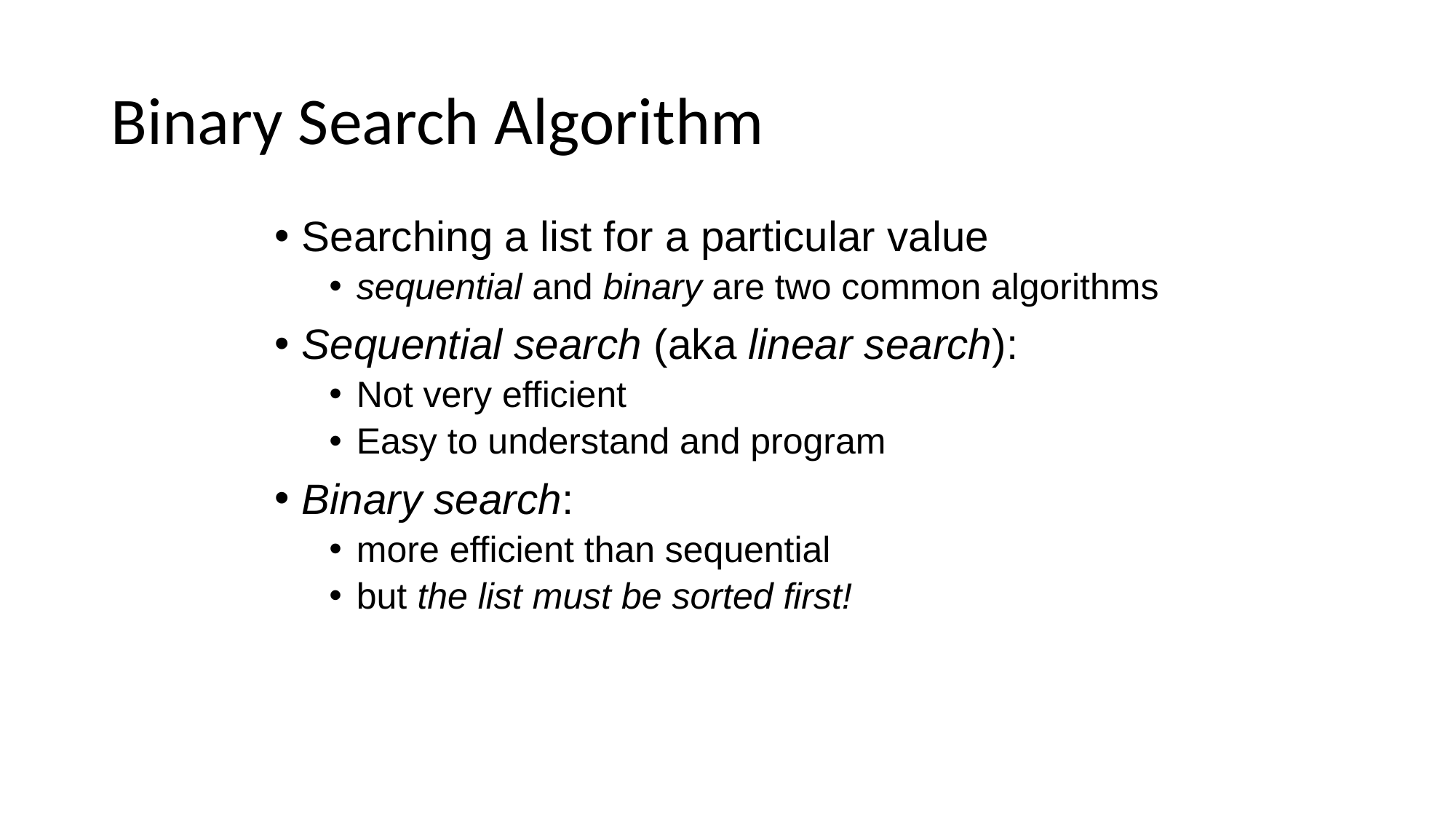

# Binary Search Algorithm
Searching a list for a particular value
sequential and binary are two common algorithms
Sequential search (aka linear search):
Not very efficient
Easy to understand and program
Binary search:
more efficient than sequential
but the list must be sorted first!